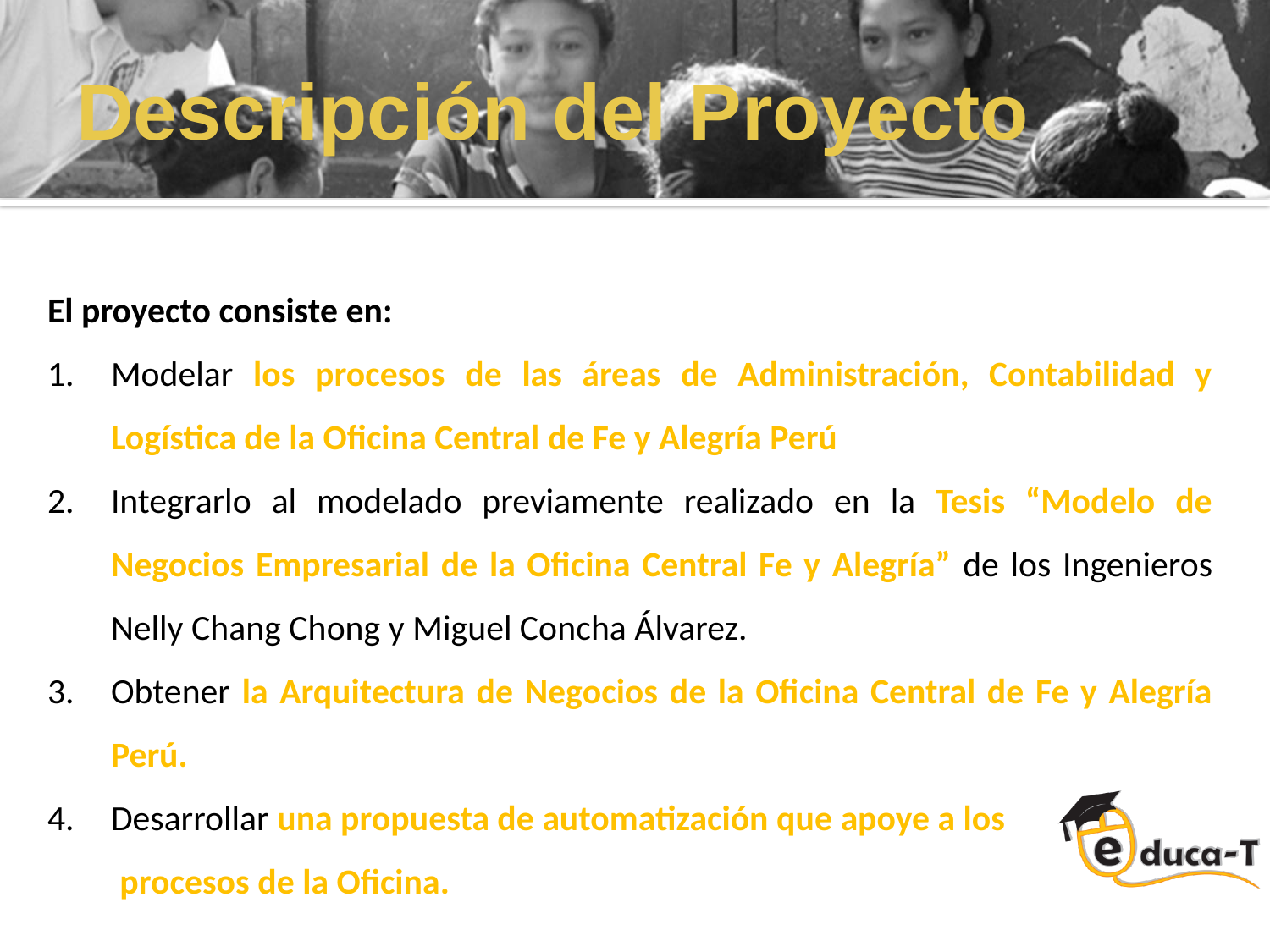

# Descripción del Proyecto
El proyecto consiste en:
Modelar los procesos de las áreas de Administración, Contabilidad y Logística de la Oficina Central de Fe y Alegría Perú
Integrarlo al modelado previamente realizado en la Tesis “Modelo de Negocios Empresarial de la Oficina Central Fe y Alegría” de los Ingenieros Nelly Chang Chong y Miguel Concha Álvarez.
Obtener la Arquitectura de Negocios de la Oficina Central de Fe y Alegría Perú.
Desarrollar una propuesta de automatización que apoye a los
         procesos de la Oficina.